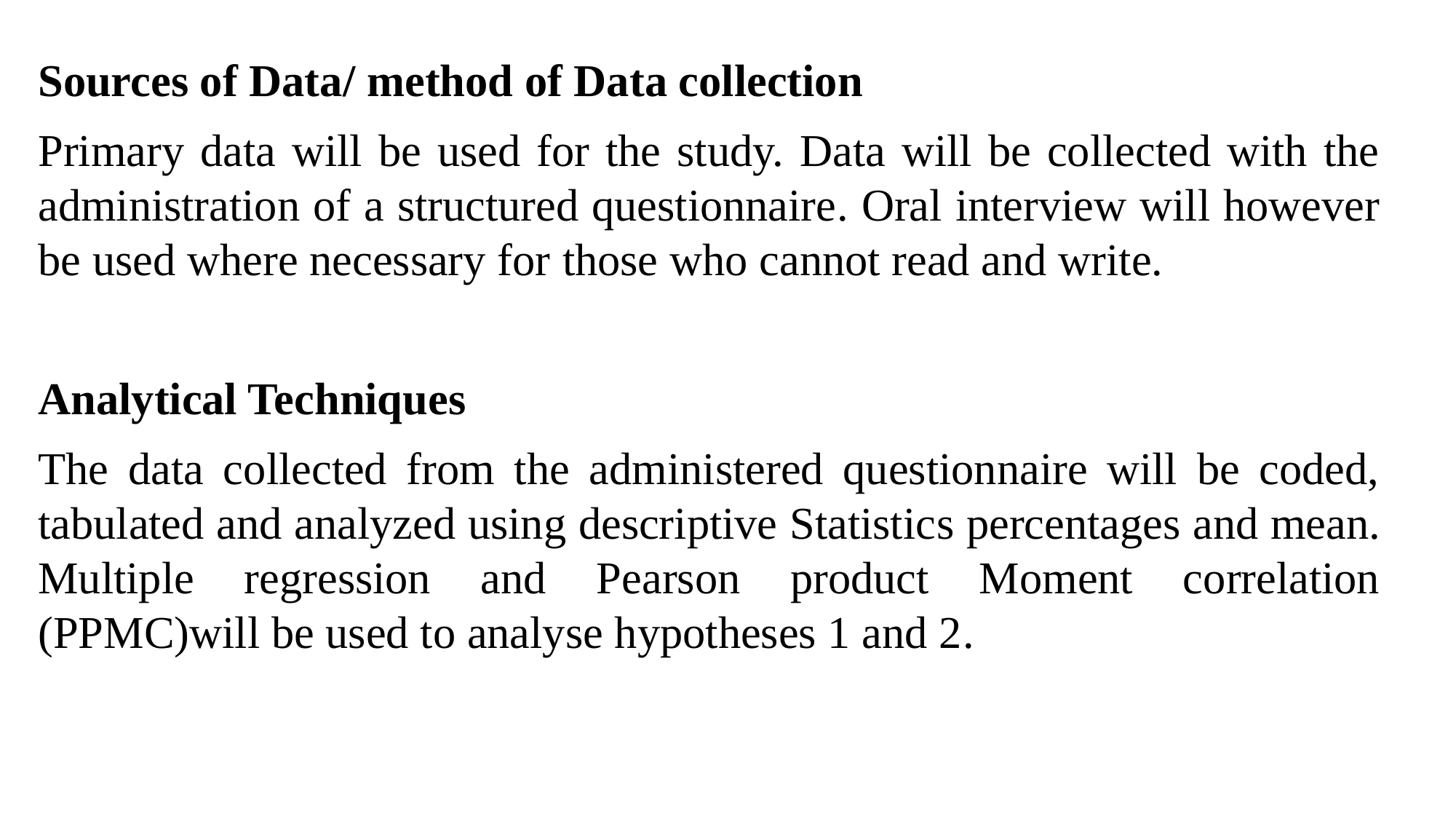

Sources of Data/ method of Data collection
Primary data will be used for the study. Data will be collected with the administration of a structured questionnaire. Oral interview will however be used where necessary for those who cannot read and write.

Analytical Techniques
The data collected from the administered questionnaire will be coded, tabulated and analyzed using descriptive Statistics percentages and mean. Multiple regression and Pearson product Moment correlation (PPMC)will be used to analyse hypotheses 1 and 2.